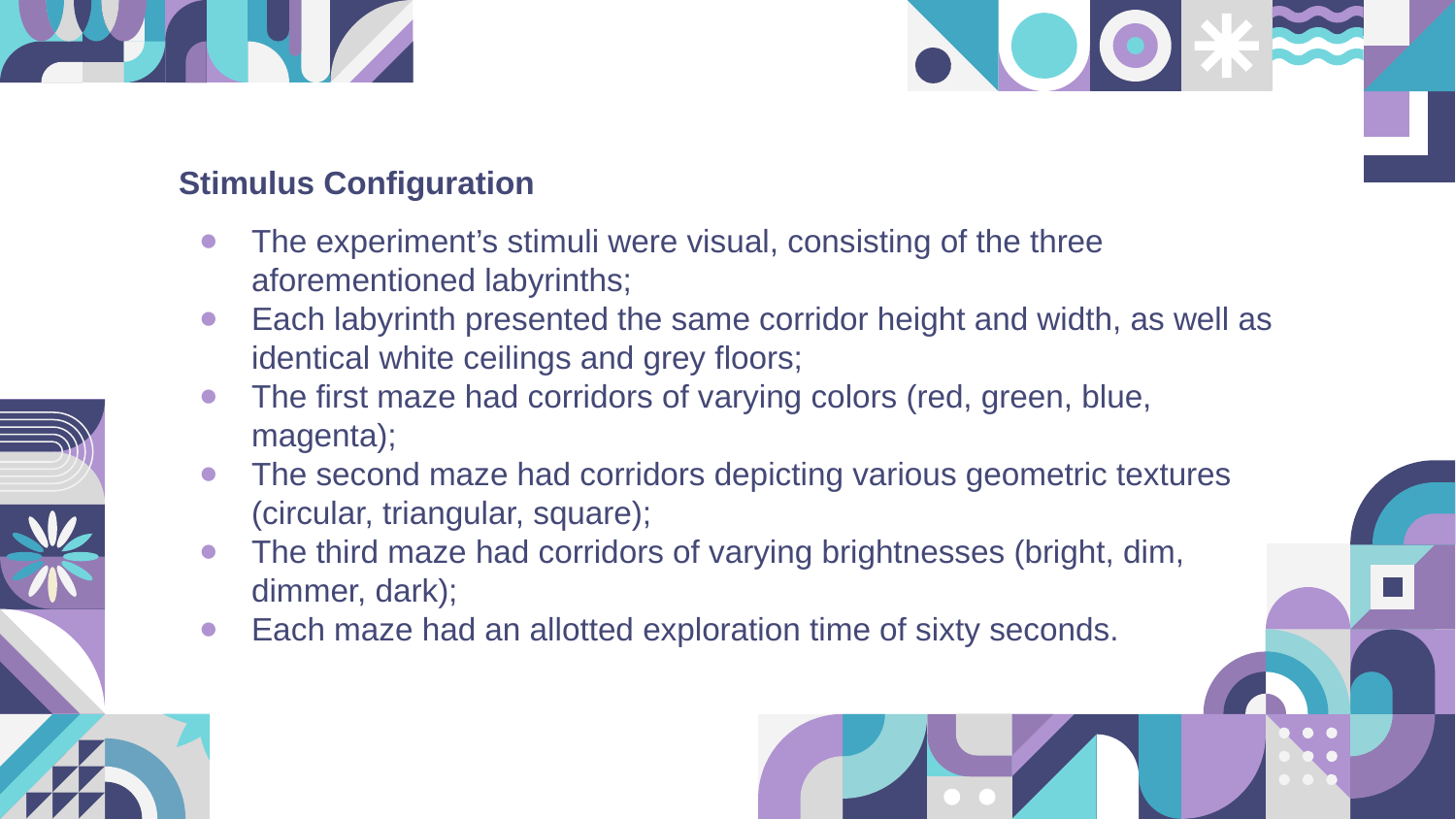

Stimulus Configuration
The experiment’s stimuli were visual, consisting of the three aforementioned labyrinths;
Each labyrinth presented the same corridor height and width, as well as identical white ceilings and grey floors;
The first maze had corridors of varying colors (red, green, blue, magenta);
The second maze had corridors depicting various geometric textures (circular, triangular, square);
The third maze had corridors of varying brightnesses (bright, dim, dimmer, dark);
Each maze had an allotted exploration time of sixty seconds.